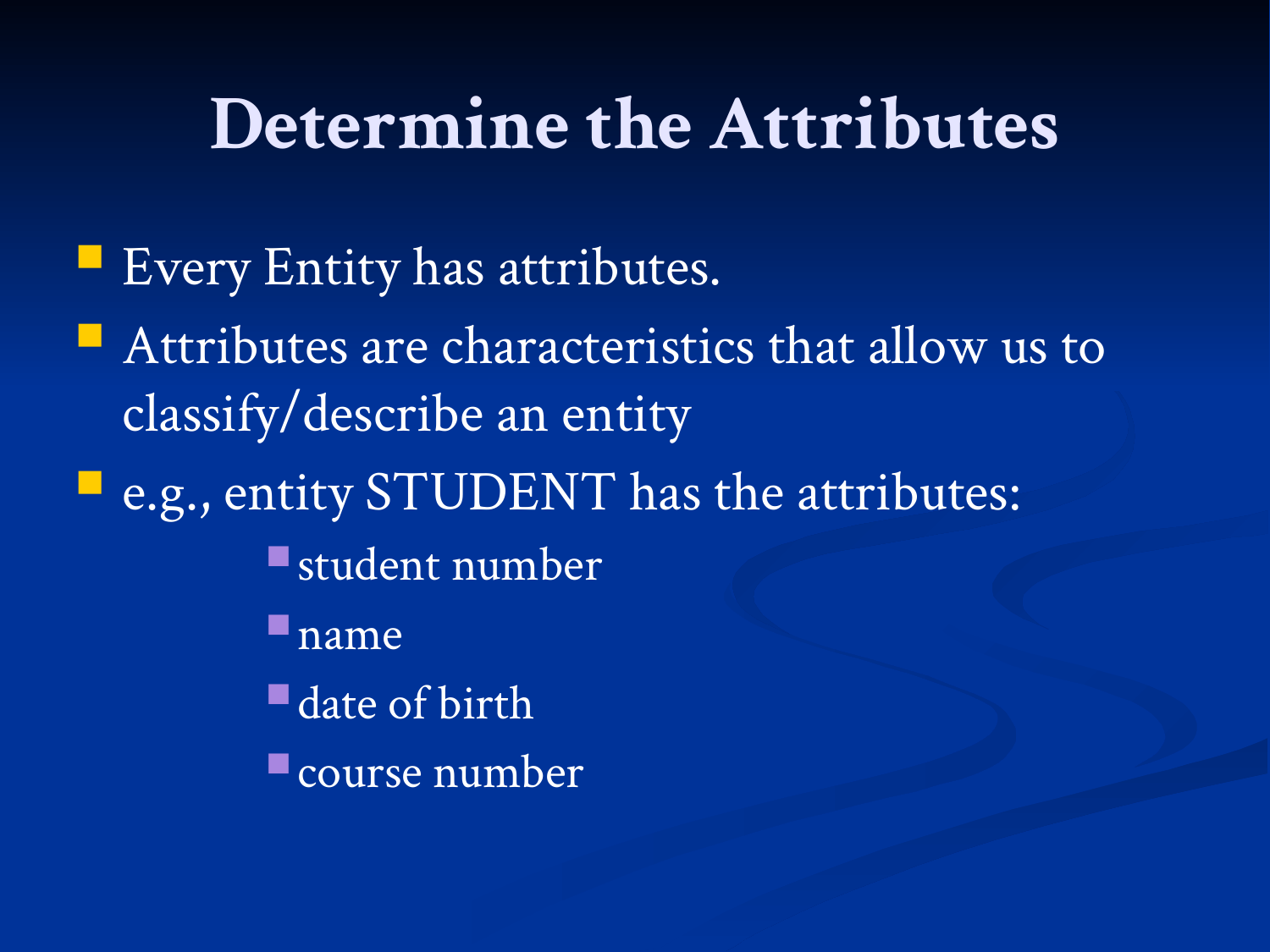

# Determine the Attributes
Every Entity has attributes.
Attributes are characteristics that allow us to classify/describe an entity
e.g., entity STUDENT has the attributes:
student number
name
date of birth
course number